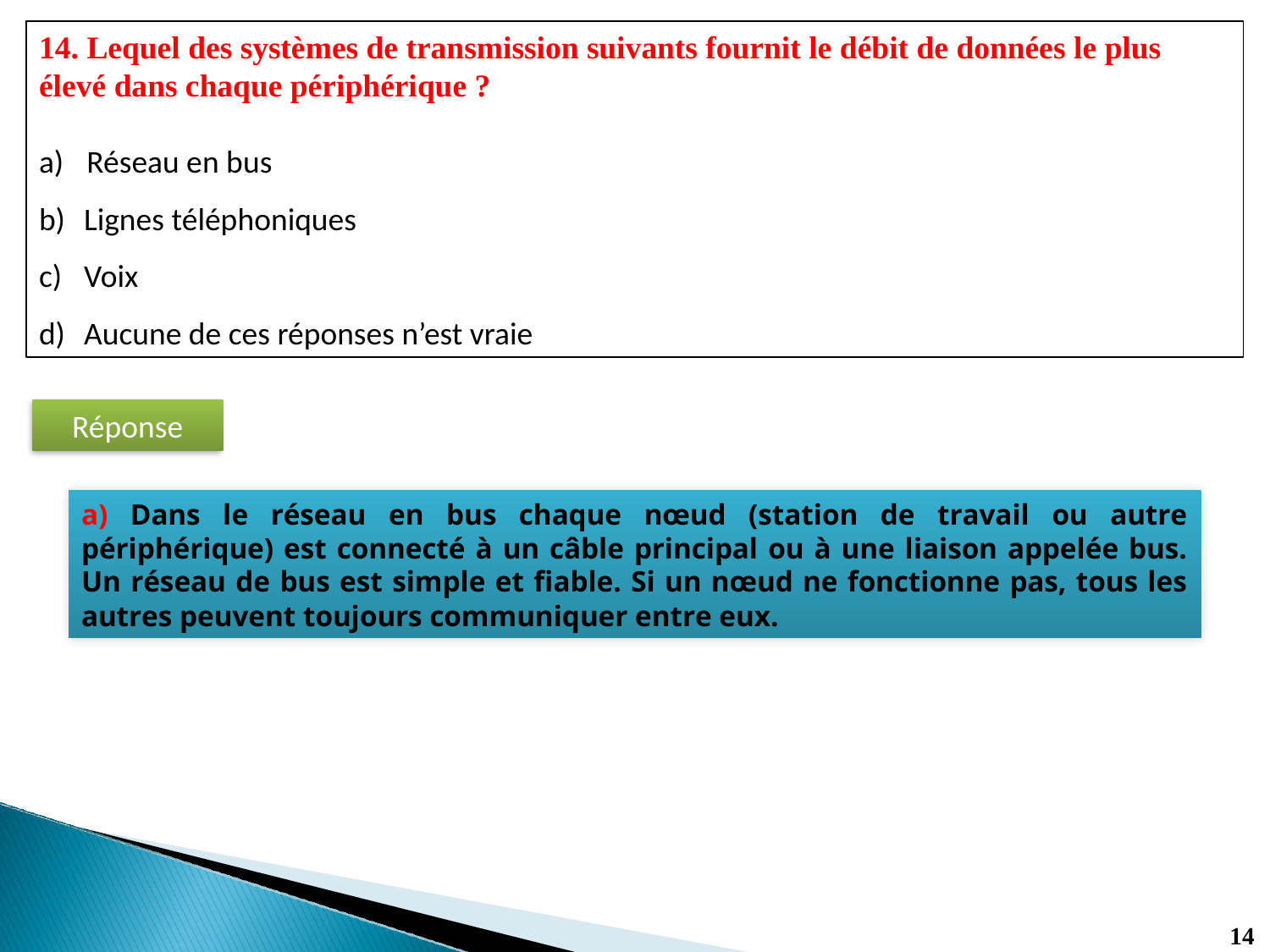

14. Lequel des systèmes de transmission suivants fournit le débit de données le plus élevé dans chaque périphérique ?

Réseau en bus
Lignes téléphoniques
Voix
Aucune de ces réponses n’est vraie
Réponse
a) Dans le réseau en bus chaque nœud (station de travail ou autre périphérique) est connecté à un câble principal ou à une liaison appelée bus. Un réseau de bus est simple et fiable. Si un nœud ne fonctionne pas, tous les autres peuvent toujours communiquer entre eux.
14